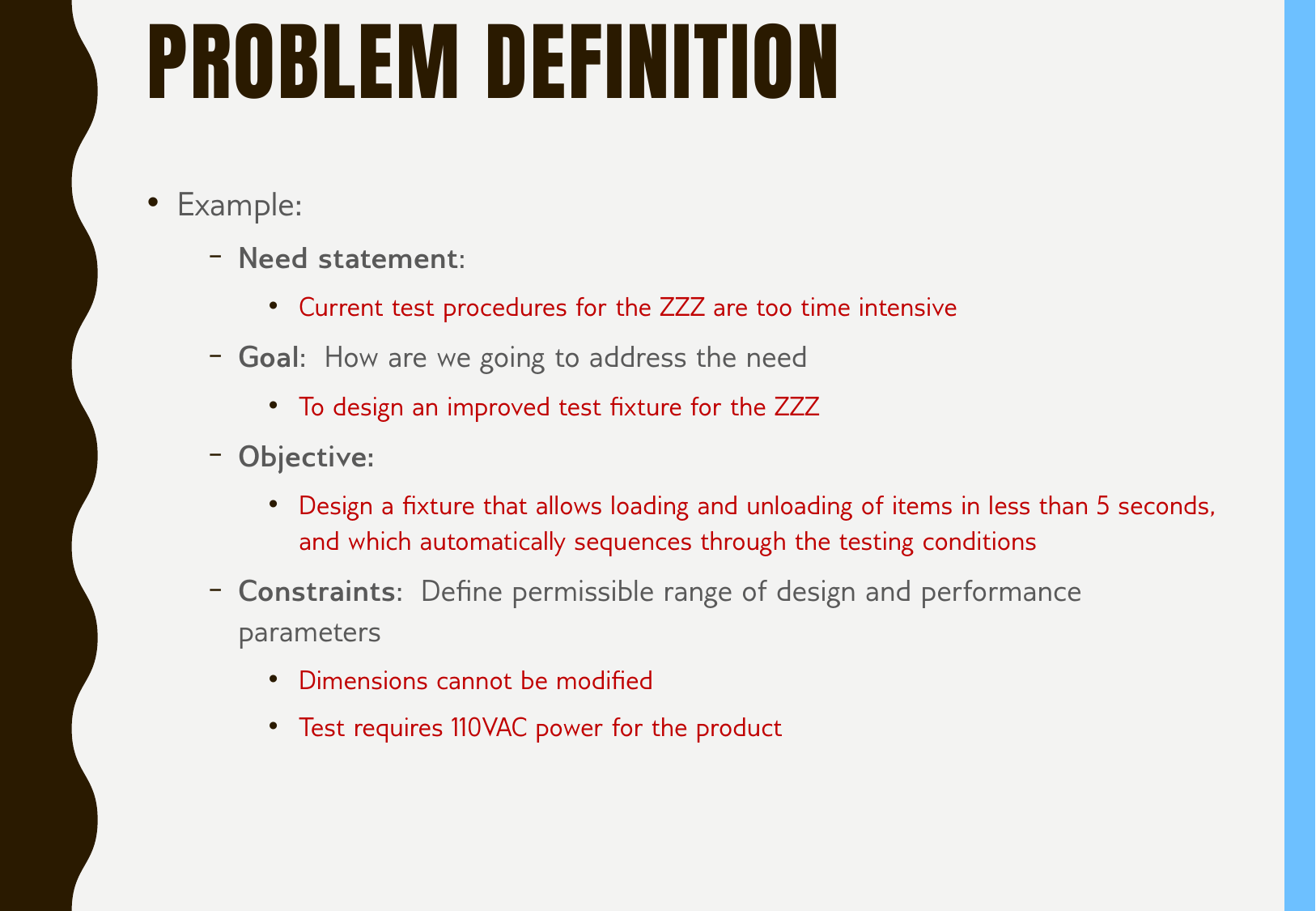

# Problem definition
Example:
Need statement:
Current test procedures for the ZZZ are too time intensive
Goal:  How are we going to address the need
To design an improved test fixture for the ZZZ
Objective:
Design a fixture that allows loading and unloading of items in less than 5 seconds, and which automatically sequences through the testing conditions
Constraints:  Define permissible range of design and performance parameters
Dimensions cannot be modified
Test requires 110VAC power for the product